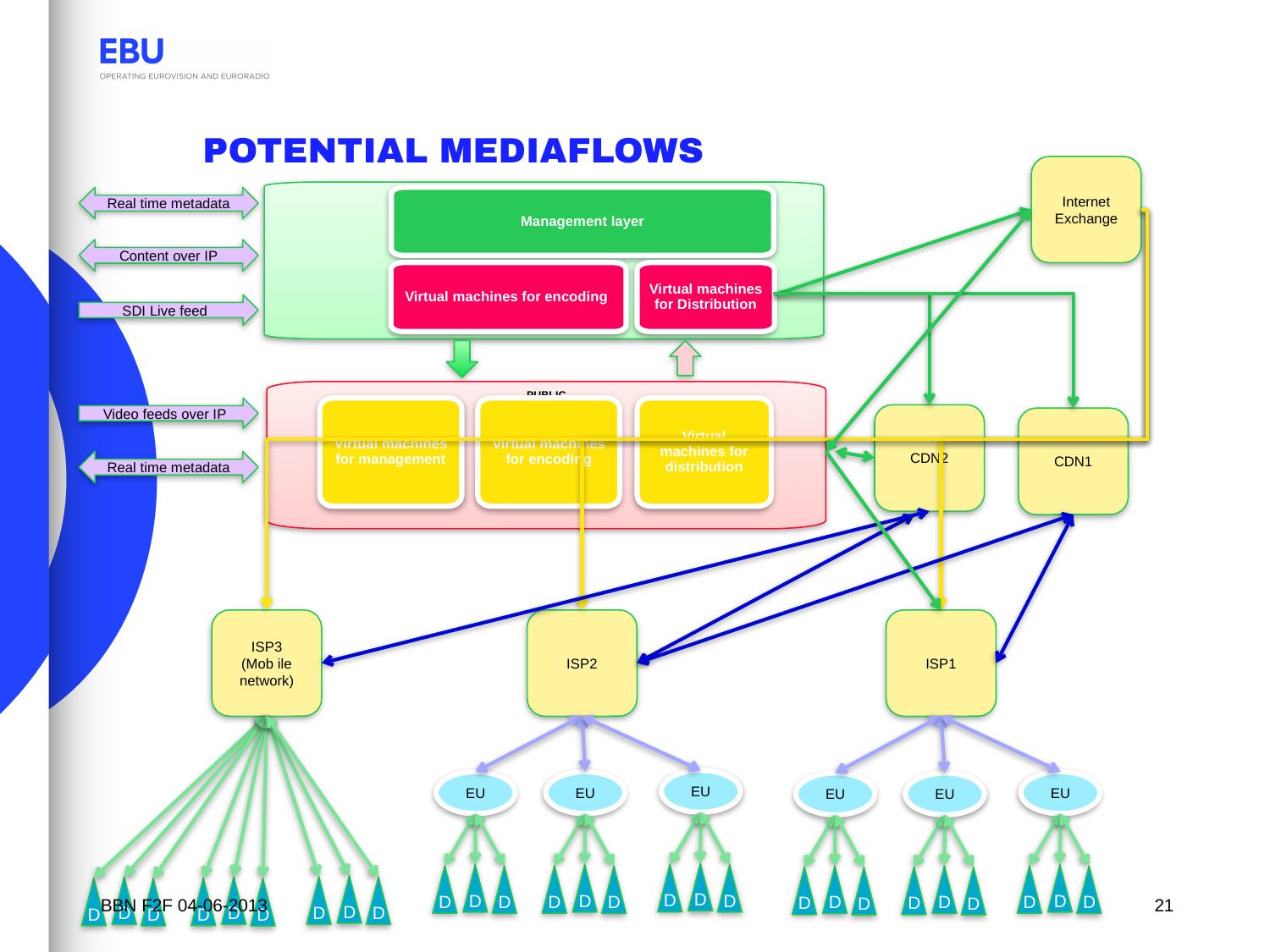

# Potential mediaflows
Internet Exchange
PRIVATE CLOUD
Management layer
Virtual machines for encoding
Virtual machines for Distribution
PUBLIC
CLOUD
Virtual machines for distribution

Virtual machines for management
Virtual machines for encoding
Real time metadata
Content over IP
SDI Live feed
Video feeds over IP
CDN2
CDN1
Real time metadata
ISP3
(Mob ile network)
ISP2
ISP1
EU
EU
EU
EU
EU
EU
D
D
D
D
D
D
D
D
D
D
D
D
D
D
D
D
D
D
D
D
D
D
D
D
D
D
D
BBN f2f 04-06-2013
21